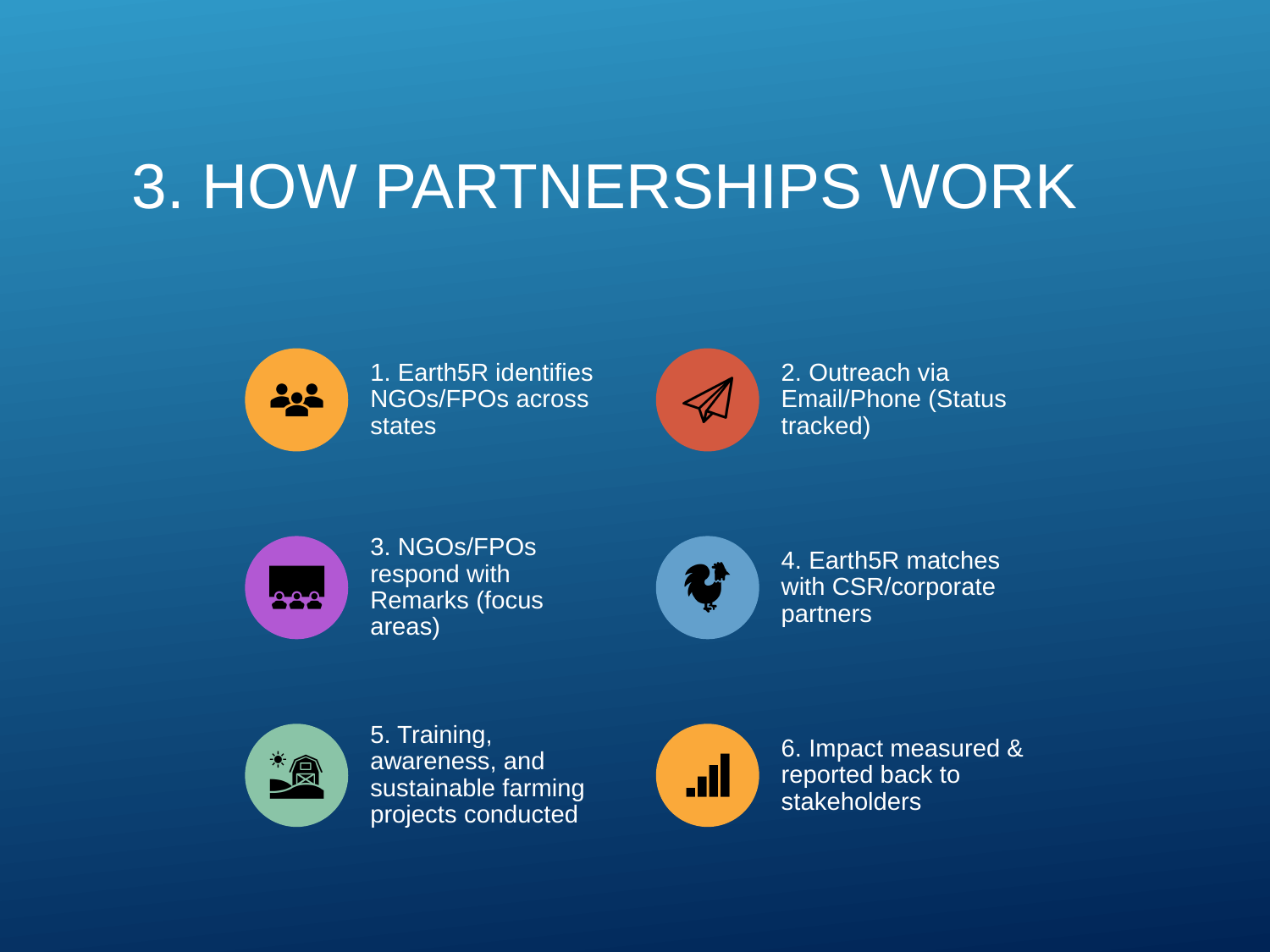

# 3. How Partnerships Work
1. Earth5R identifies NGOs/FPOs across states
2. Outreach via Email/Phone (Status tracked)
3. NGOs/FPOs respond with Remarks (focus areas)
4. Earth5R matches with CSR/corporate partners
5. Training, awareness, and sustainable farming projects conducted
6. Impact measured & reported back to stakeholders